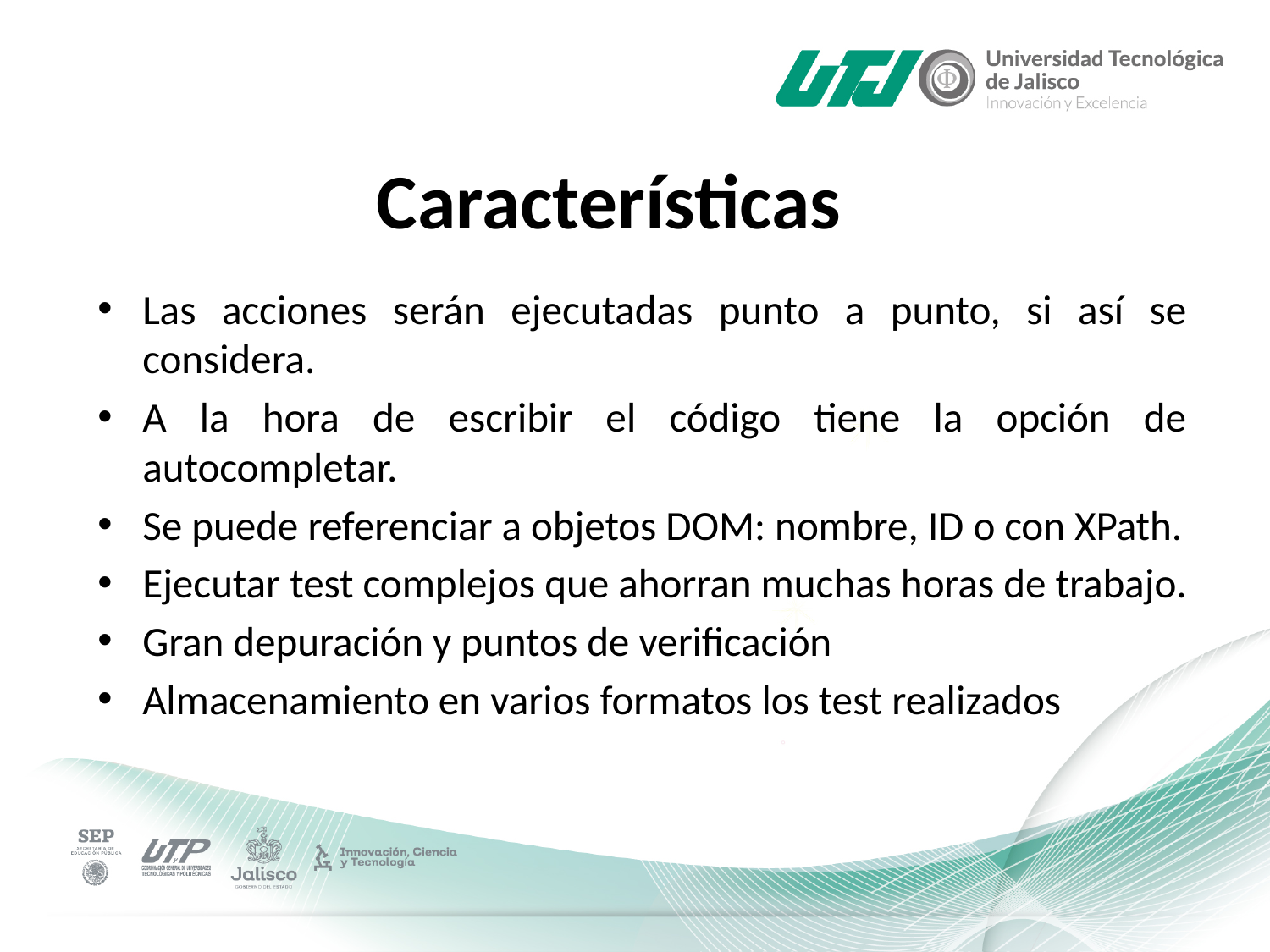

# Características
Las acciones serán ejecutadas punto a punto, si así se considera.
A la hora de escribir el código tiene la opción de autocompletar.
Se puede referenciar a objetos DOM: nombre, ID o con XPath.
Ejecutar test complejos que ahorran muchas horas de trabajo.
Gran depuración y puntos de verificación
Almacenamiento en varios formatos los test realizados